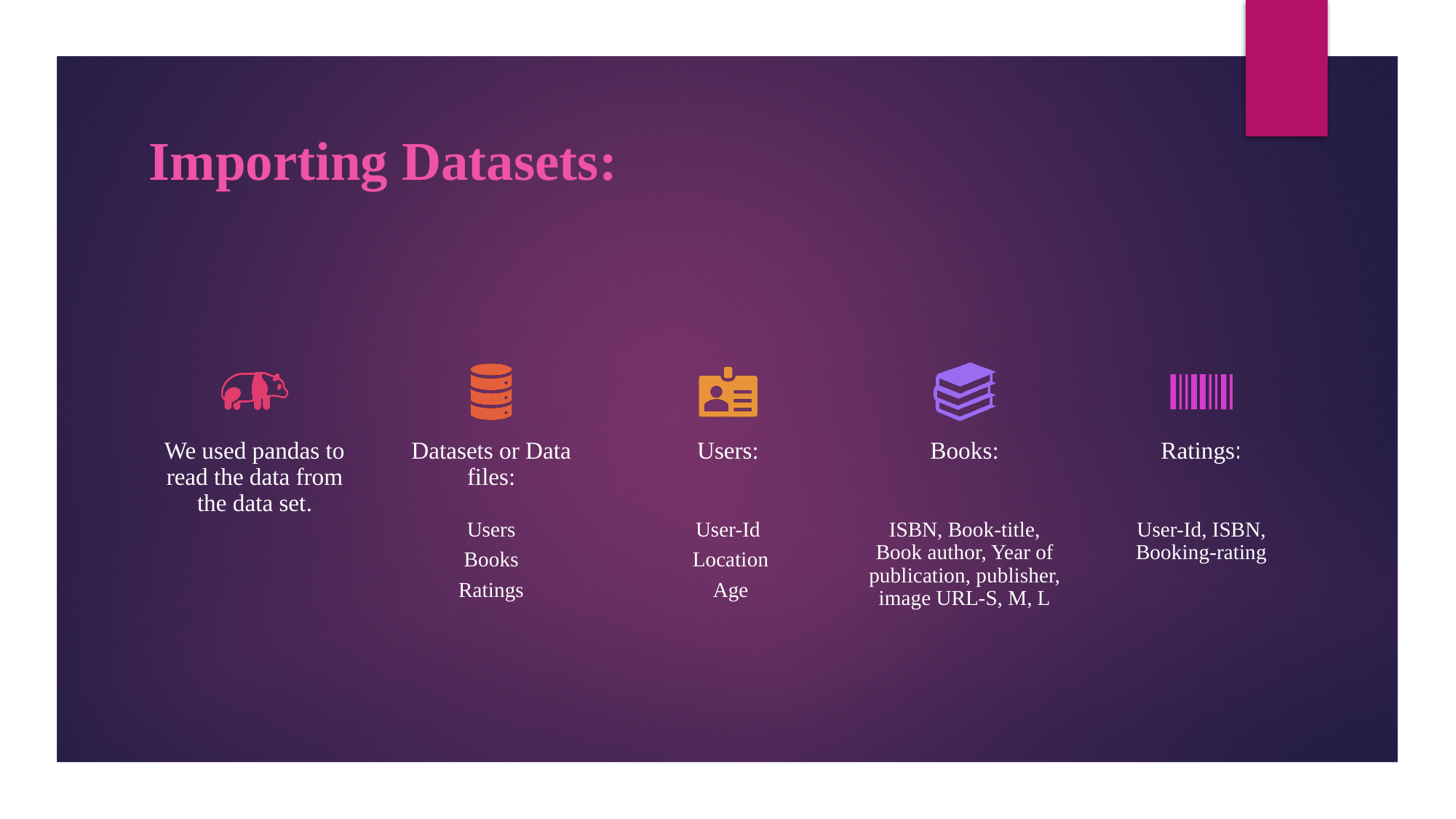

# Importing Datasets:
We used pandas to read the data from the data set.
Datasets or Data files:
Users
Books
Ratings
Users:
User-Id
 Location
 Age
Books:
ISBN, Book-title, Book author, Year of publication, publisher, image URL-S, M, L
Ratings:
User-Id, ISBN, Booking-rating